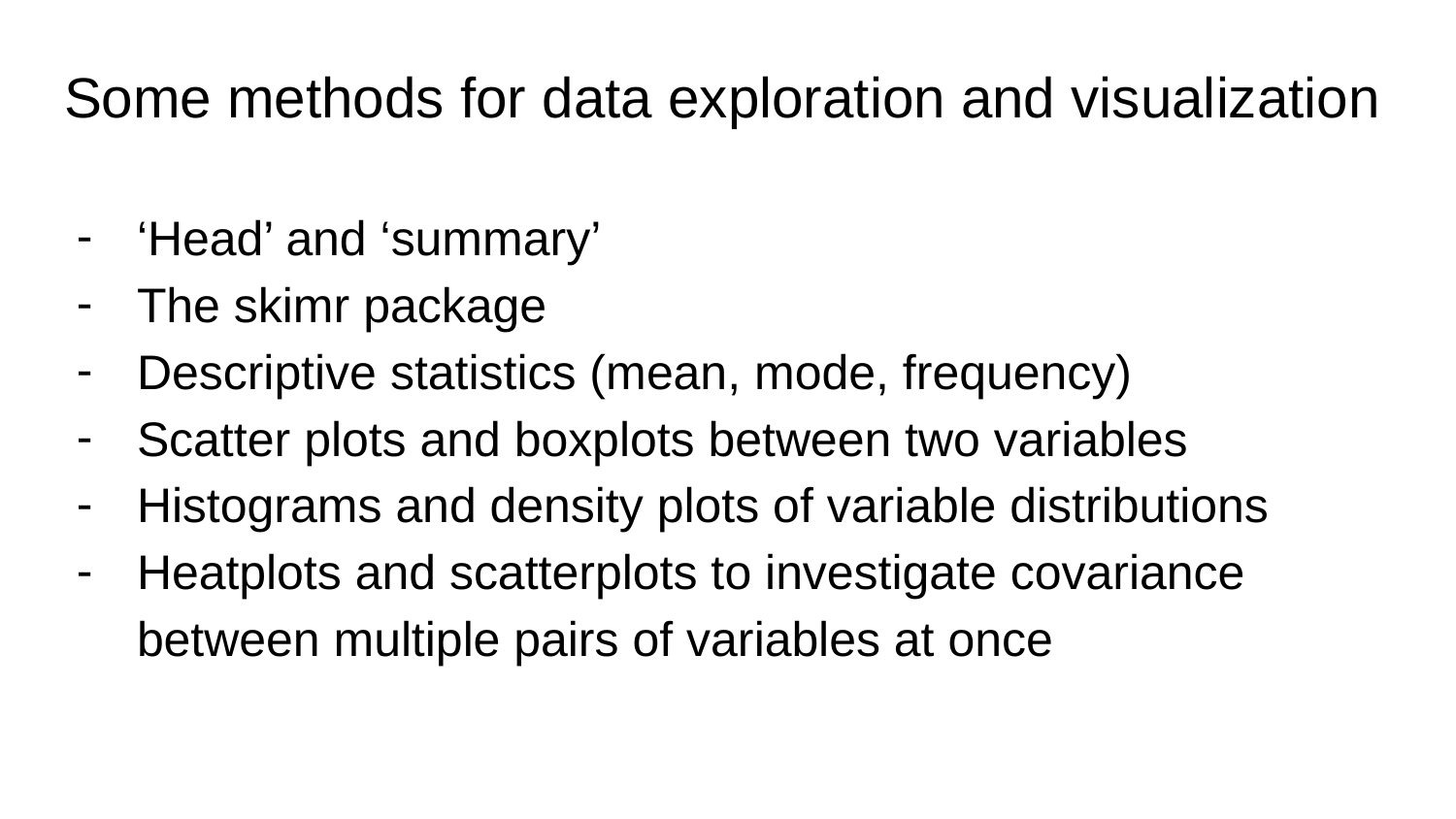

# Some methods for data exploration and visualization
‘Head’ and ‘summary’
The skimr package
Descriptive statistics (mean, mode, frequency)
Scatter plots and boxplots between two variables
Histograms and density plots of variable distributions
Heatplots and scatterplots to investigate covariance between multiple pairs of variables at once